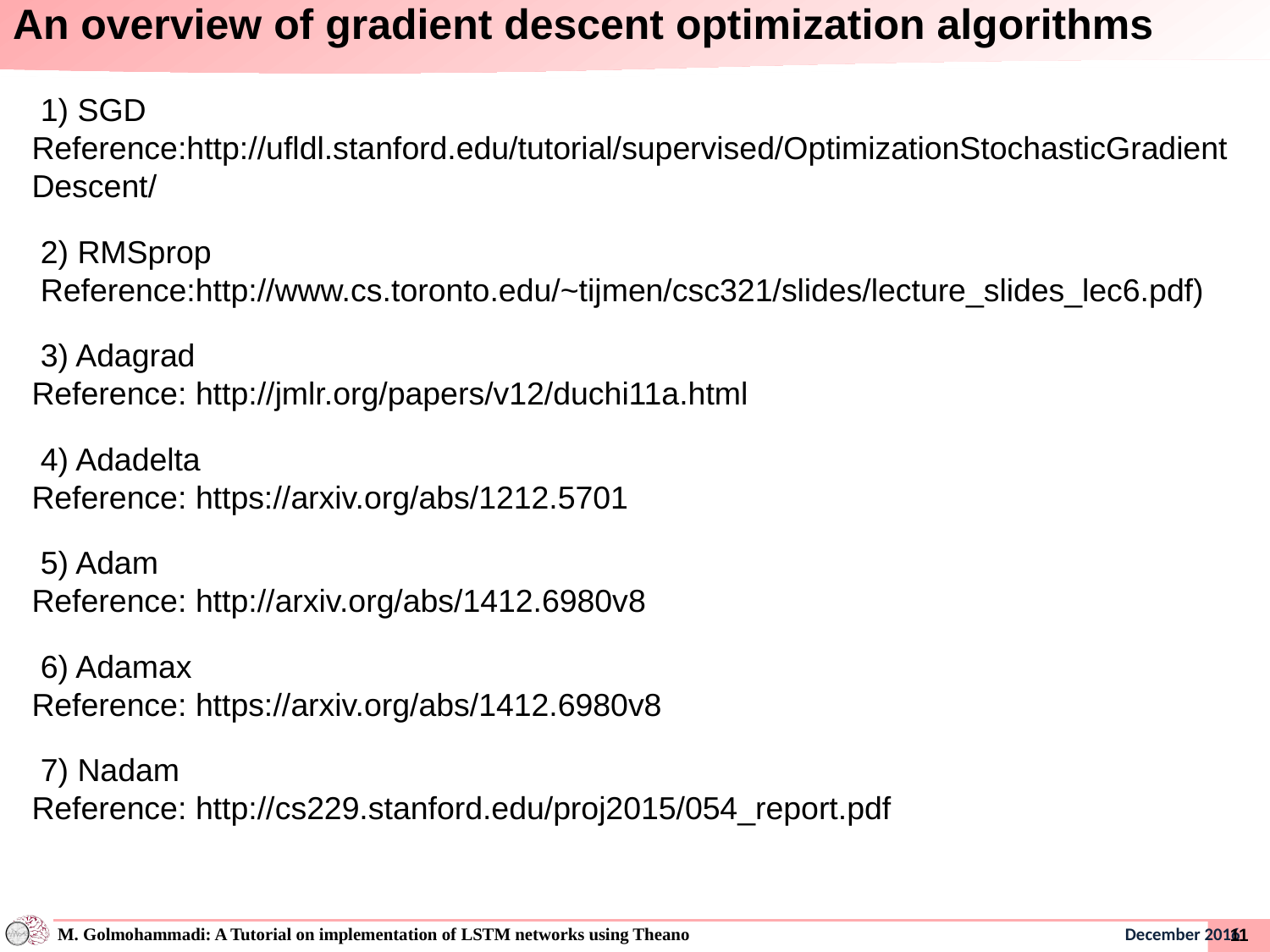

# An overview of gradient descent optimization algorithms
 1) SGD
Reference:http://ufldl.stanford.edu/tutorial/supervised/OptimizationStochasticGradientDescent/
 2) RMSprop
 Reference:http://www.cs.toronto.edu/~tijmen/csc321/slides/lecture_slides_lec6.pdf)
 3) Adagrad
Reference: http://jmlr.org/papers/v12/duchi11a.html
 4) Adadelta
Reference: https://arxiv.org/abs/1212.5701
 5) Adam
Reference: http://arxiv.org/abs/1412.6980v8
 6) Adamax
Reference: https://arxiv.org/abs/1412.6980v8
 7) Nadam
Reference: http://cs229.stanford.edu/proj2015/054_report.pdf